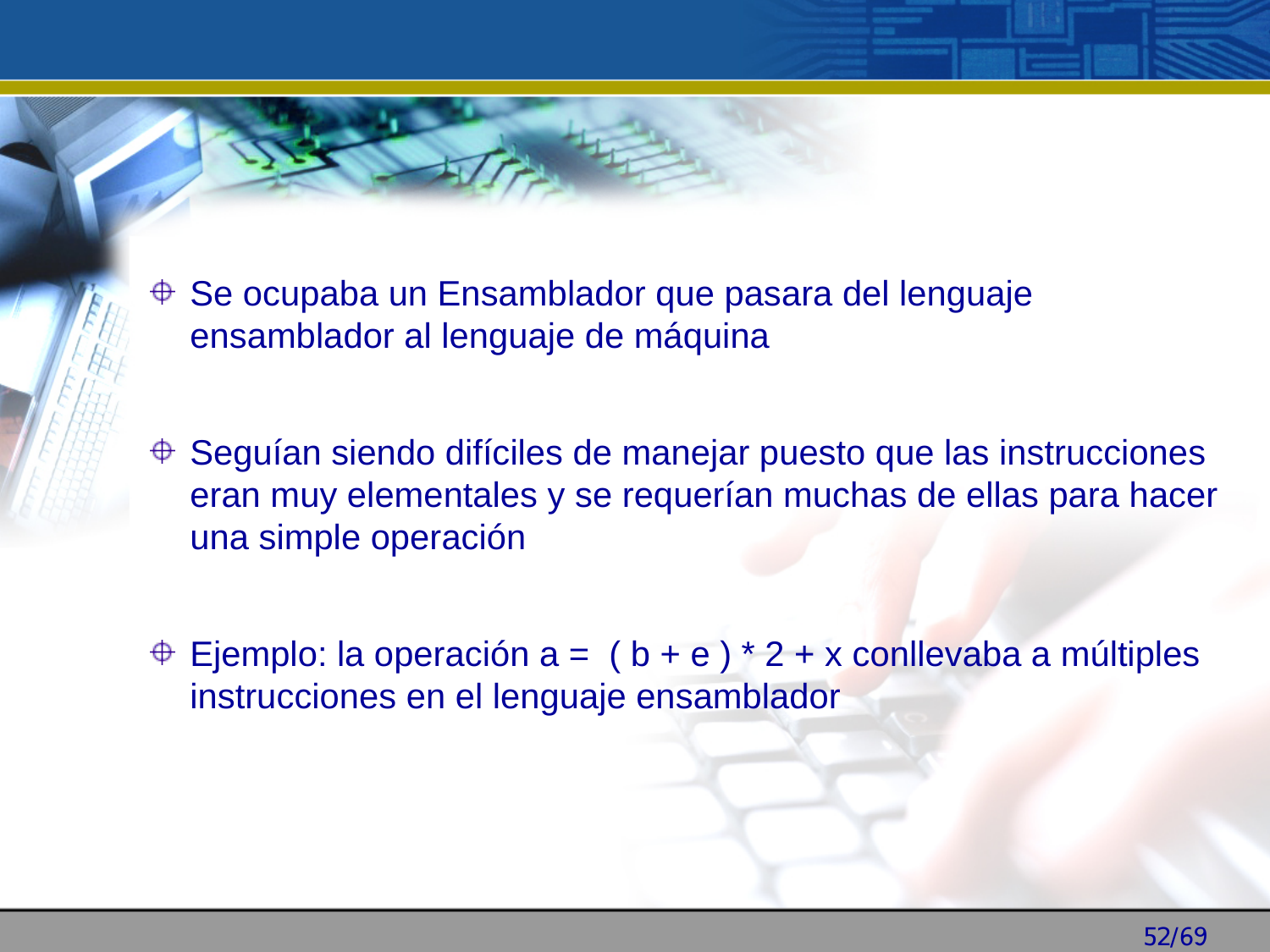

Se ocupaba un Ensamblador que pasara del lenguaje ensamblador al lenguaje de máquina

Seguían siendo difíciles de manejar puesto que las instrucciones eran muy elementales y se requerían muchas de ellas para hacer una simple operación

Ejemplo: la operación a =  ( b + e ) * 2 + x conllevaba a múltiples instrucciones en el lenguaje ensamblador